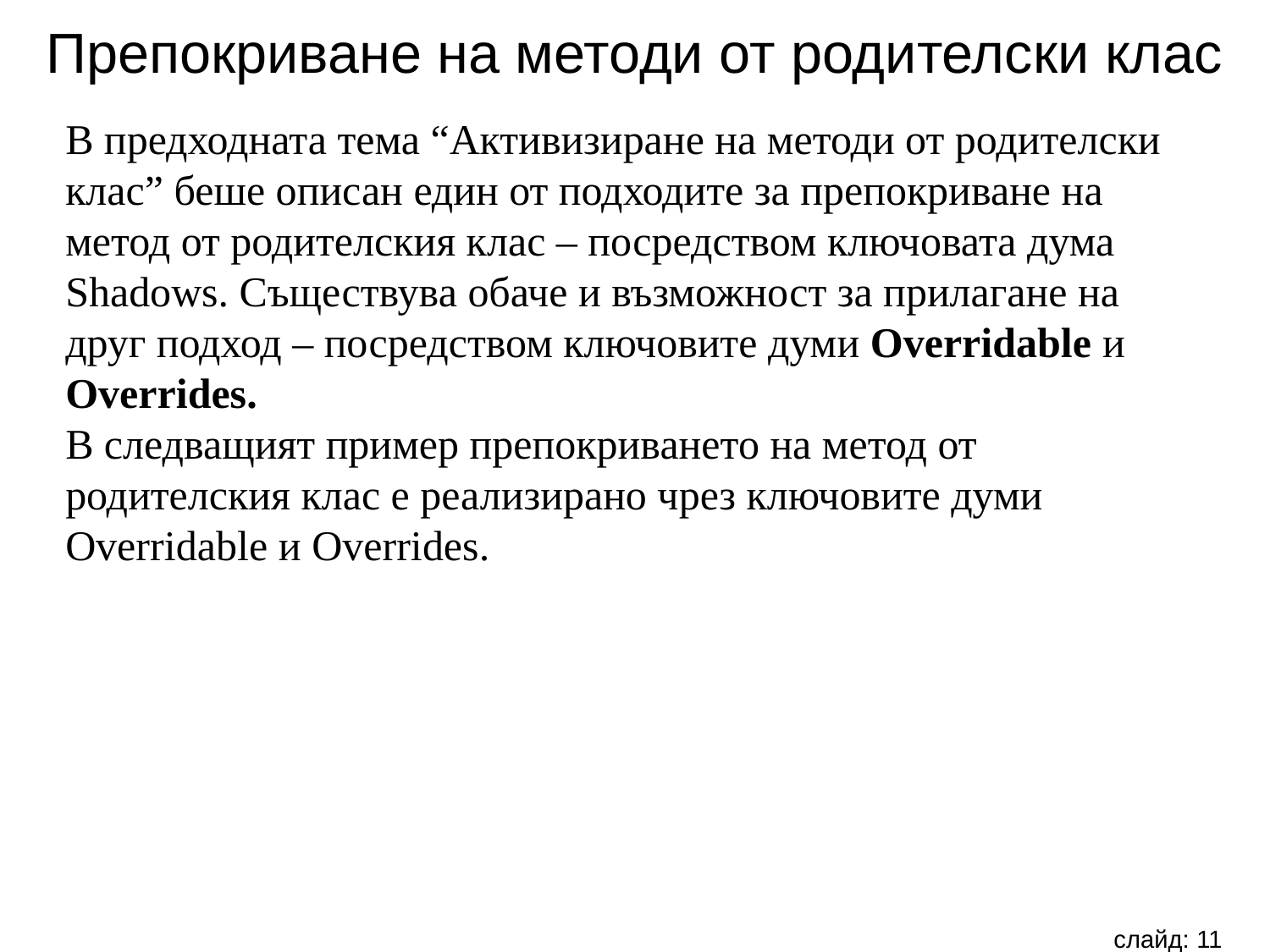

Препокриване на методи от родителски клас
В предходната тема “Активизиране на методи от родителски клас” беше описан един от подходите за препокриване на метод от родителския клас – посредством ключовата дума Shadows. Съществува обаче и възможност за прилагане на друг подход – посредством ключовите думи Overridable и Overrides.
В следващият пример препокриването на метод от родителския клас е реализирано чрез ключовите думи Overridable и Overrides.